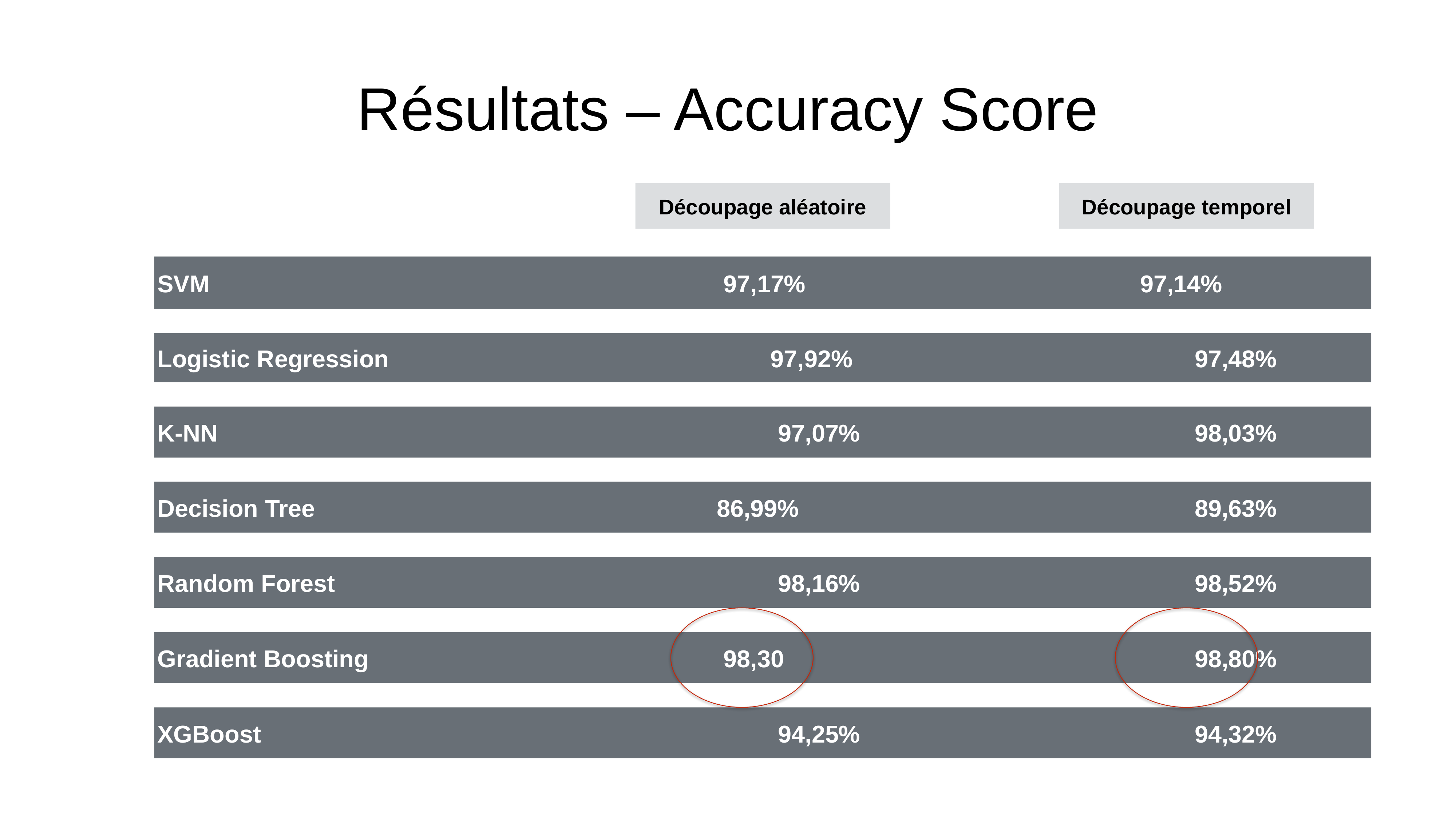

# Résultats – Accuracy Score
Découpage aléatoire
Découpage temporel
SVM										   97,17% 							97,14%
Logistic Regression						          97,92% 							97,48%
K-NN										   97,07%							98,03%
Decision Tree								  86,99%								89,63%
Random Forest								   98,16% 							98,52%

Gradient Boosting							   98,30								98,80%
XGBoost										   94,25%							94,32%